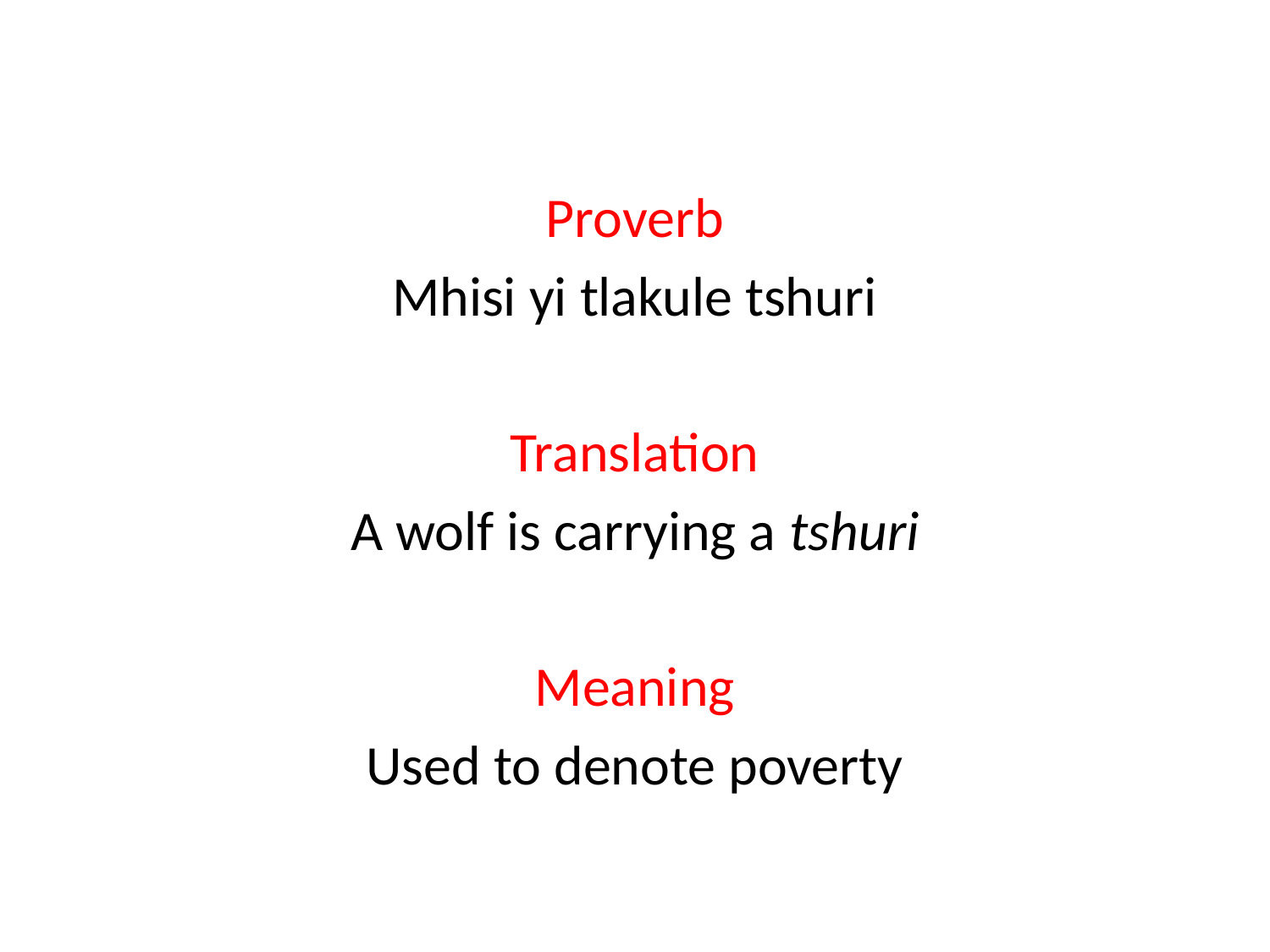

Proverb
Mhisi yi tlakule tshuri

Translation
A wolf is carrying a tshuri

Meaning
Used to denote poverty